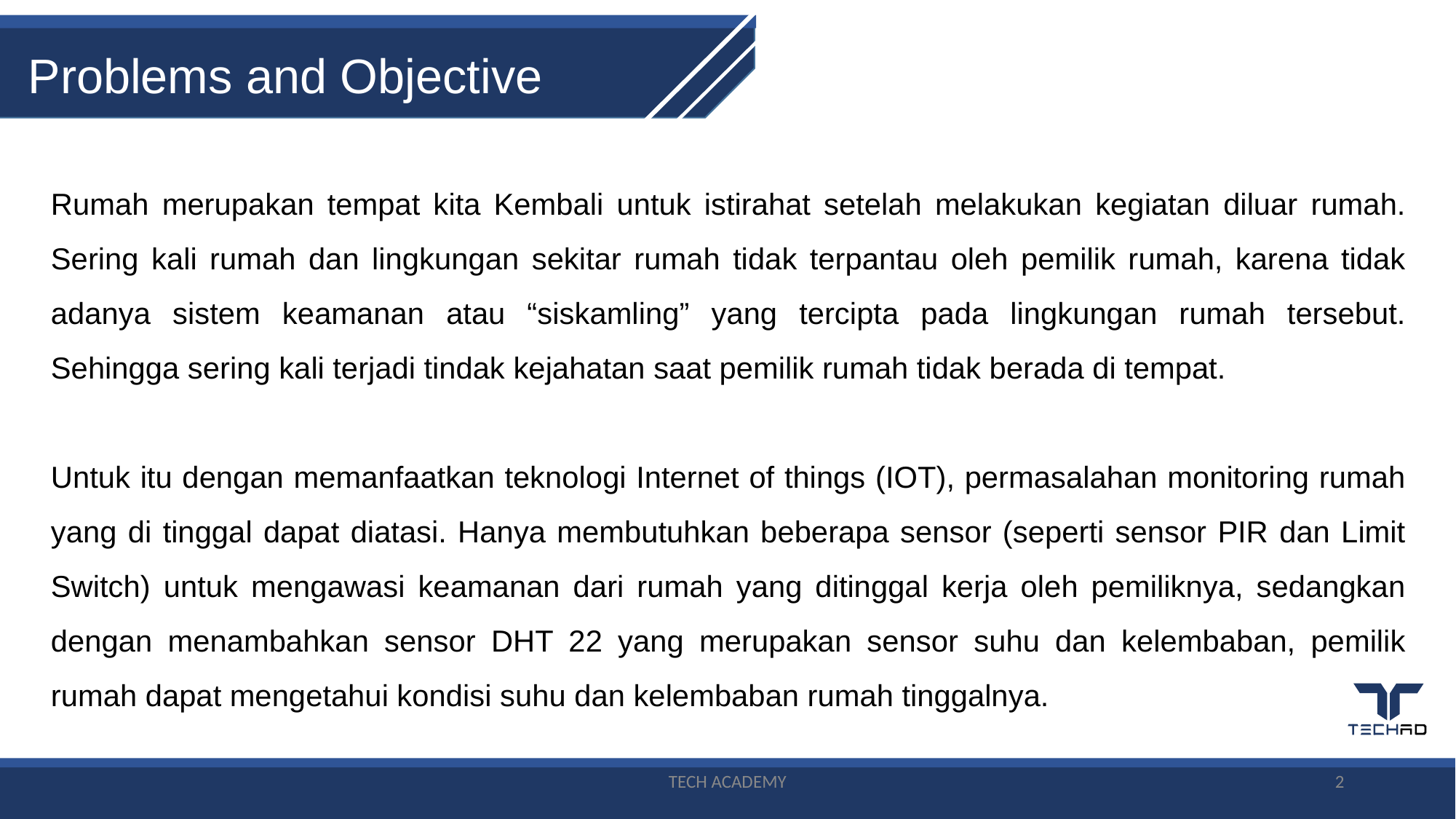

Problems and Objective
Rumah merupakan tempat kita Kembali untuk istirahat setelah melakukan kegiatan diluar rumah. Sering kali rumah dan lingkungan sekitar rumah tidak terpantau oleh pemilik rumah, karena tidak adanya sistem keamanan atau “siskamling” yang tercipta pada lingkungan rumah tersebut. Sehingga sering kali terjadi tindak kejahatan saat pemilik rumah tidak berada di tempat.

Untuk itu dengan memanfaatkan teknologi Internet of things (IOT), permasalahan monitoring rumah yang di tinggal dapat diatasi. Hanya membutuhkan beberapa sensor (seperti sensor PIR dan Limit Switch) untuk mengawasi keamanan dari rumah yang ditinggal kerja oleh pemiliknya, sedangkan dengan menambahkan sensor DHT 22 yang merupakan sensor suhu dan kelembaban, pemilik rumah dapat mengetahui kondisi suhu dan kelembaban rumah tinggalnya.
TECH ACADEMY
2